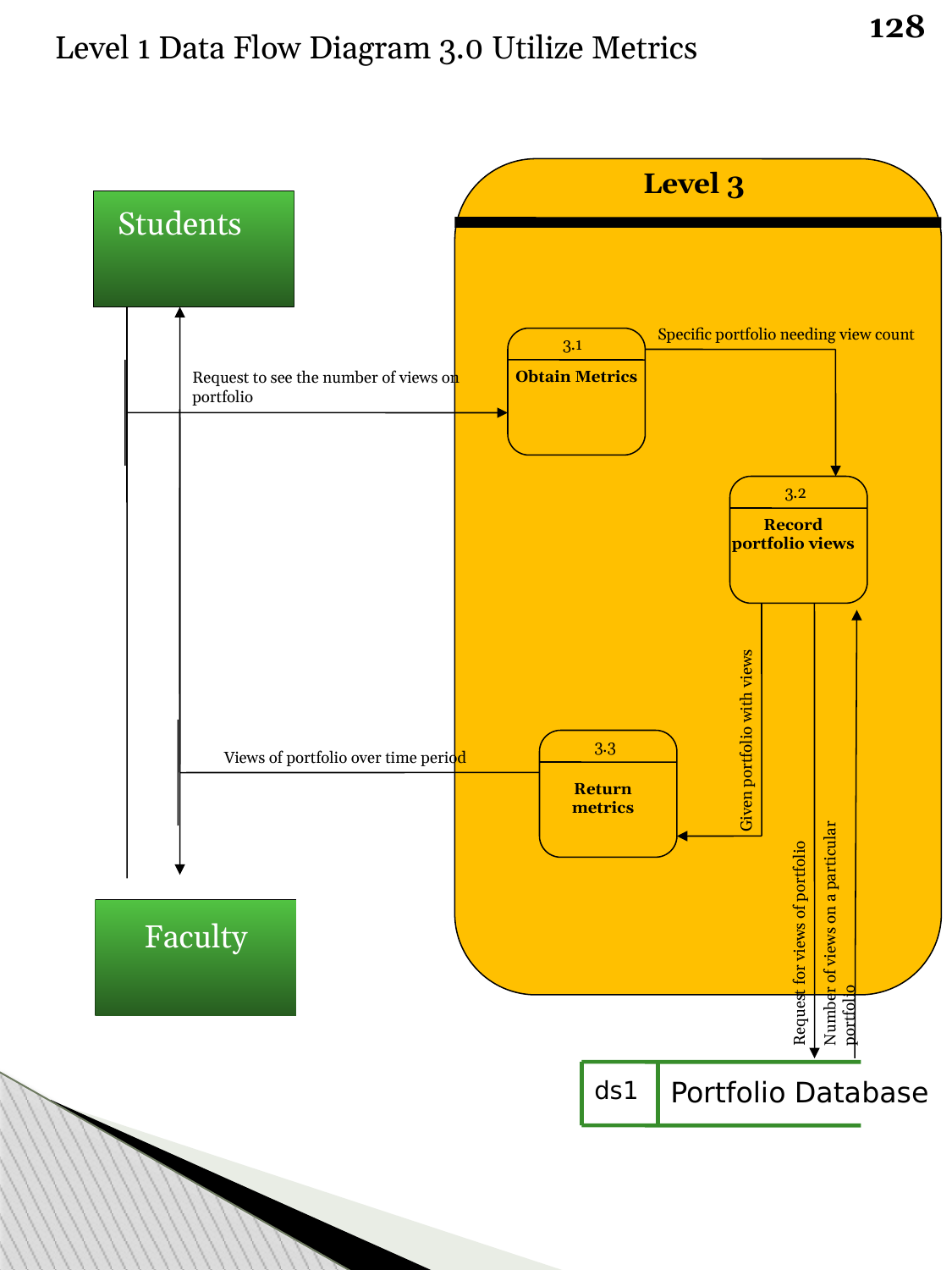

128
Level 1 Data Flow Diagram 3.0 Utilize Metrics

Level 3

Students

Specific portfolio needing view count

3.1

Obtain Metrics
Request to see the number of views on portfolio

3.0

Utilize Metrics

3.2
Record portfolio views

3.1

Obtain Metrics

3.2

Record portfolio views
Given portfolio with views

3.3
Views of portfolio over time period

3.3
Return metrics

Record application use

Number of views on a particular portfolio
Request for views of portfolio

Faculty
Pilots

ds1
Portfolio Database